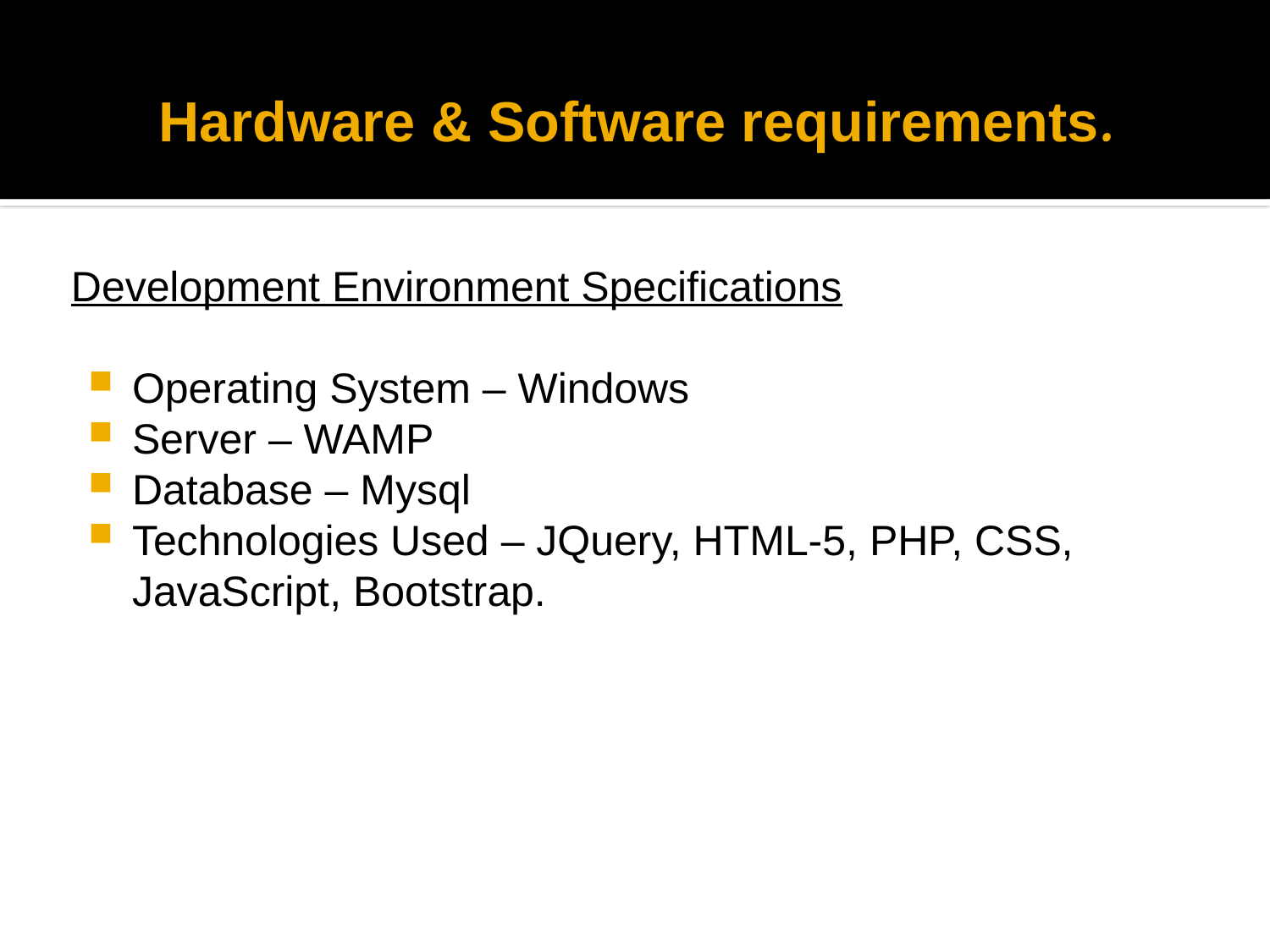

# Hardware & Software requirements.
Development Environment Specifications

Operating System – Windows
Server – WAMP
Database – Mysql
Technologies Used – JQuery, HTML-5, PHP, CSS, JavaScript, Bootstrap.